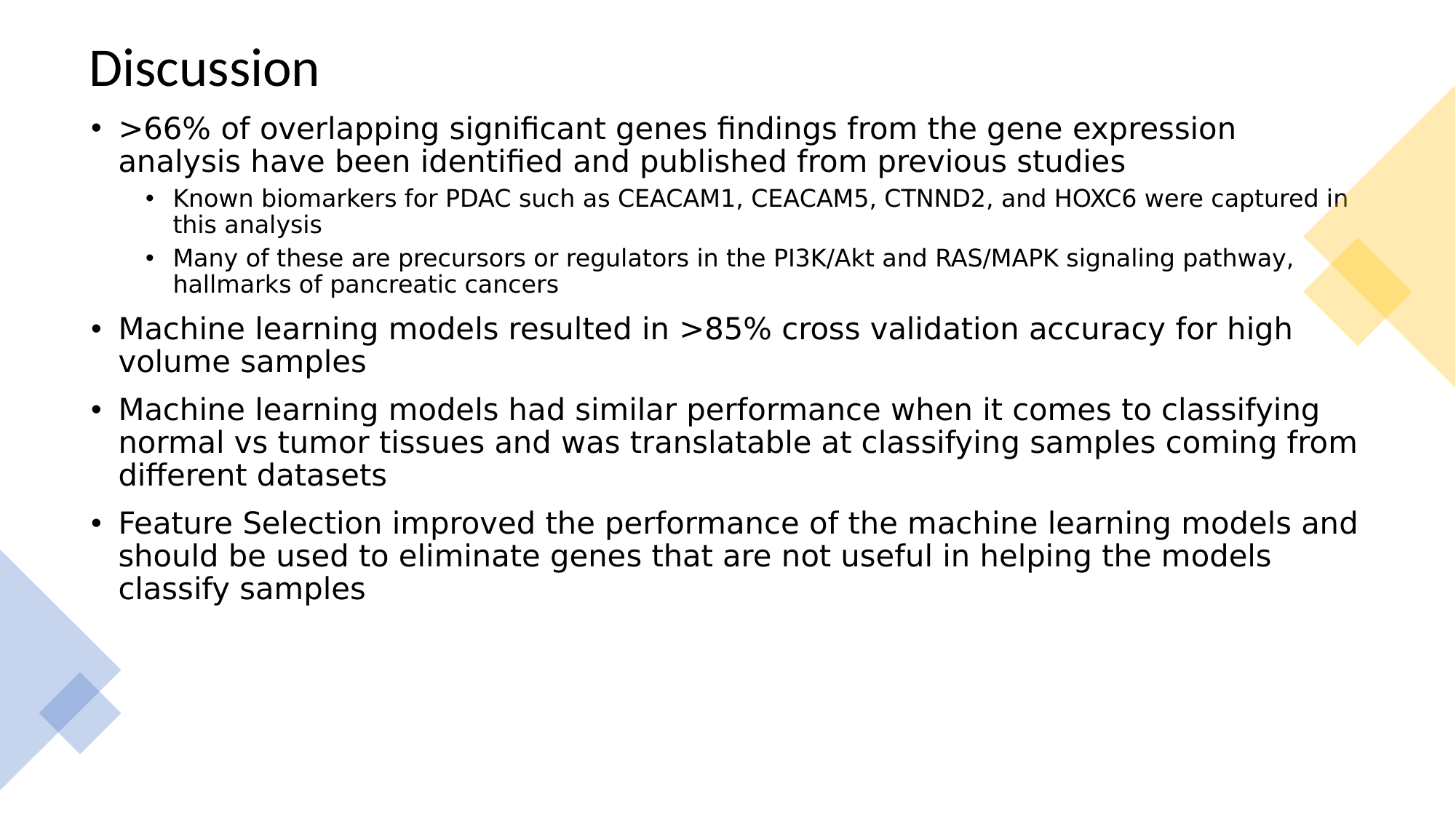

# Discussion
>66% of overlapping significant genes findings from the gene expression analysis have been identified and published from previous studies
Known biomarkers for PDAC such as CEACAM1, CEACAM5, CTNND2, and HOXC6 were captured in this analysis
Many of these are precursors or regulators in the PI3K/Akt and RAS/MAPK signaling pathway, hallmarks of pancreatic cancers
Machine learning models resulted in >85% cross validation accuracy for high volume samples
Machine learning models had similar performance when it comes to classifying normal vs tumor tissues and was translatable at classifying samples coming from different datasets
Feature Selection improved the performance of the machine learning models and should be used to eliminate genes that are not useful in helping the models classify samples